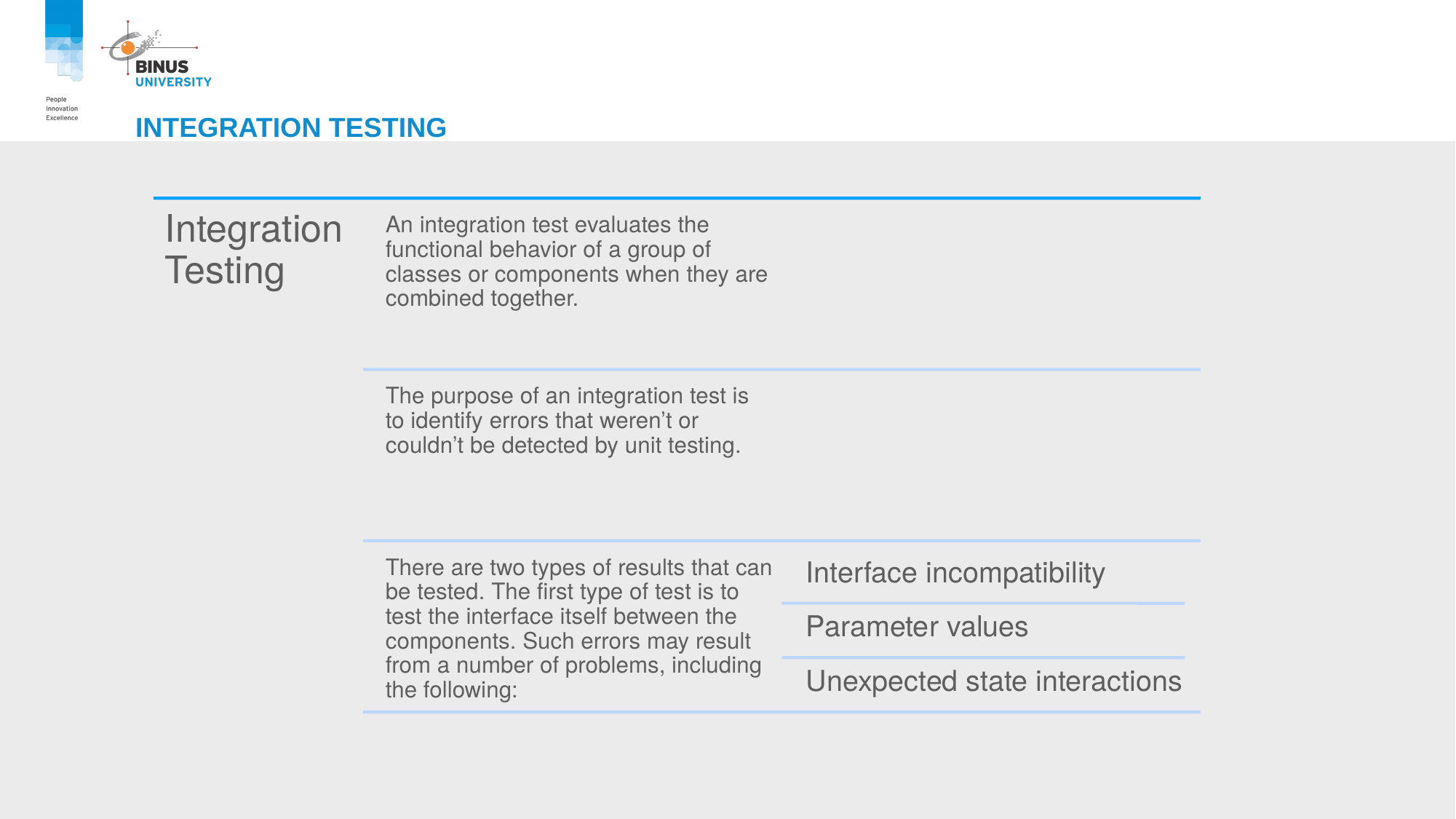

# Integration Testing
Integration Testing
An integration test evaluates the functional behavior of a group of classes or components when they are combined together.
The purpose of an integration test is to identify errors that weren’t or couldn’t be detected by unit testing.
There are two types of results that can be tested. The first type of test is to test the interface itself between the components. Such errors may result from a number of problems, including the following:
Interface incompatibility
Parameter values
Unexpected state interactions